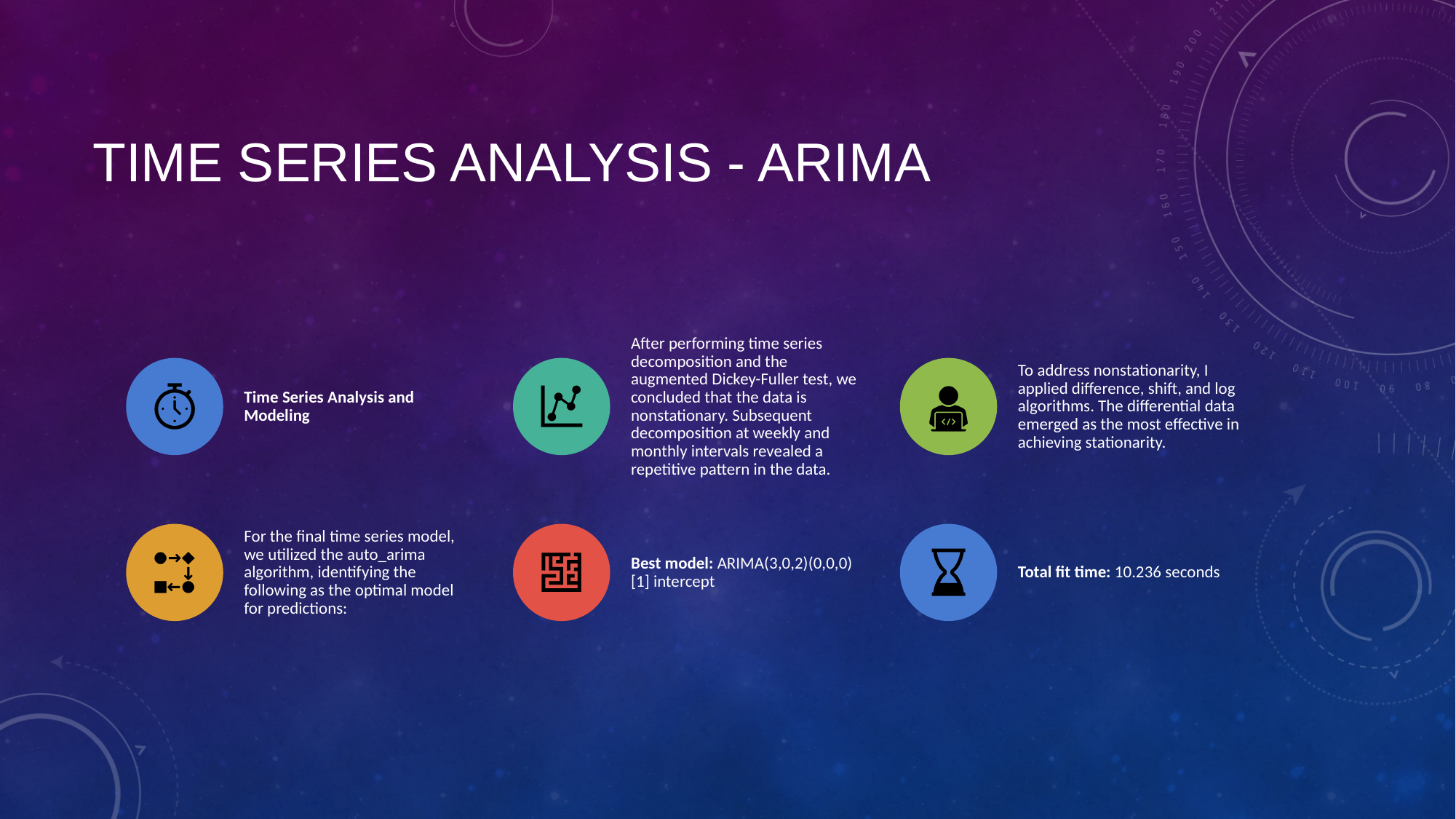

# Time Series Analysis - ARIMA
Time Series Analysis and Modeling
After performing time series decomposition and the augmented Dickey-Fuller test, we concluded that the data is nonstationary. Subsequent decomposition at weekly and monthly intervals revealed a repetitive pattern in the data.
To address nonstationarity, I applied difference, shift, and log algorithms. The differential data emerged as the most effective in achieving stationarity.
For the final time series model, we utilized the auto_arima algorithm, identifying the following as the optimal model for predictions:
Best model: ARIMA(3,0,2)(0,0,0)[1] intercept
Total fit time: 10.236 seconds